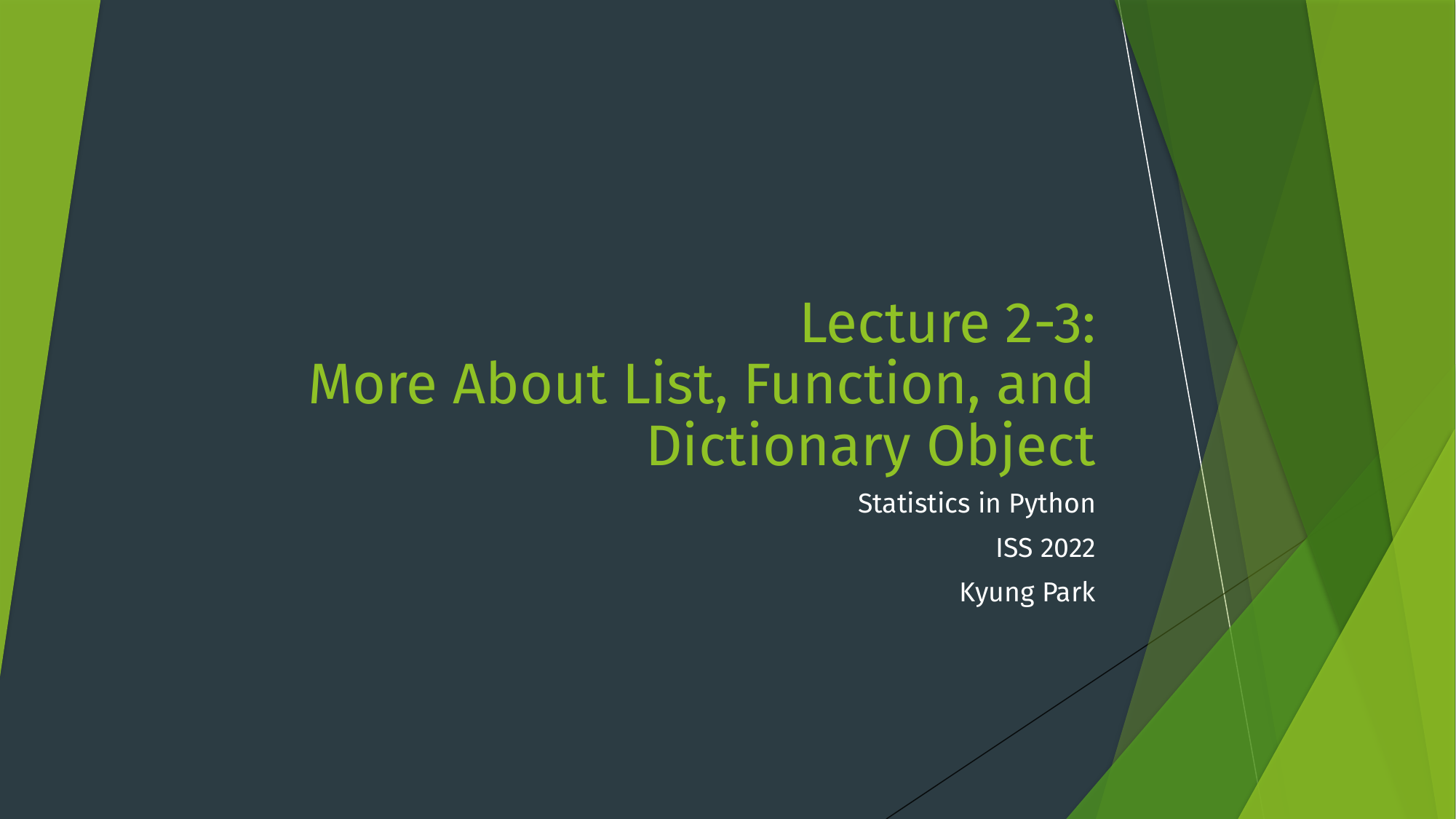

# Lecture 2-3: More About List, Function, and Dictionary Object
Statistics in Python
ISS 2022
Kyung Park